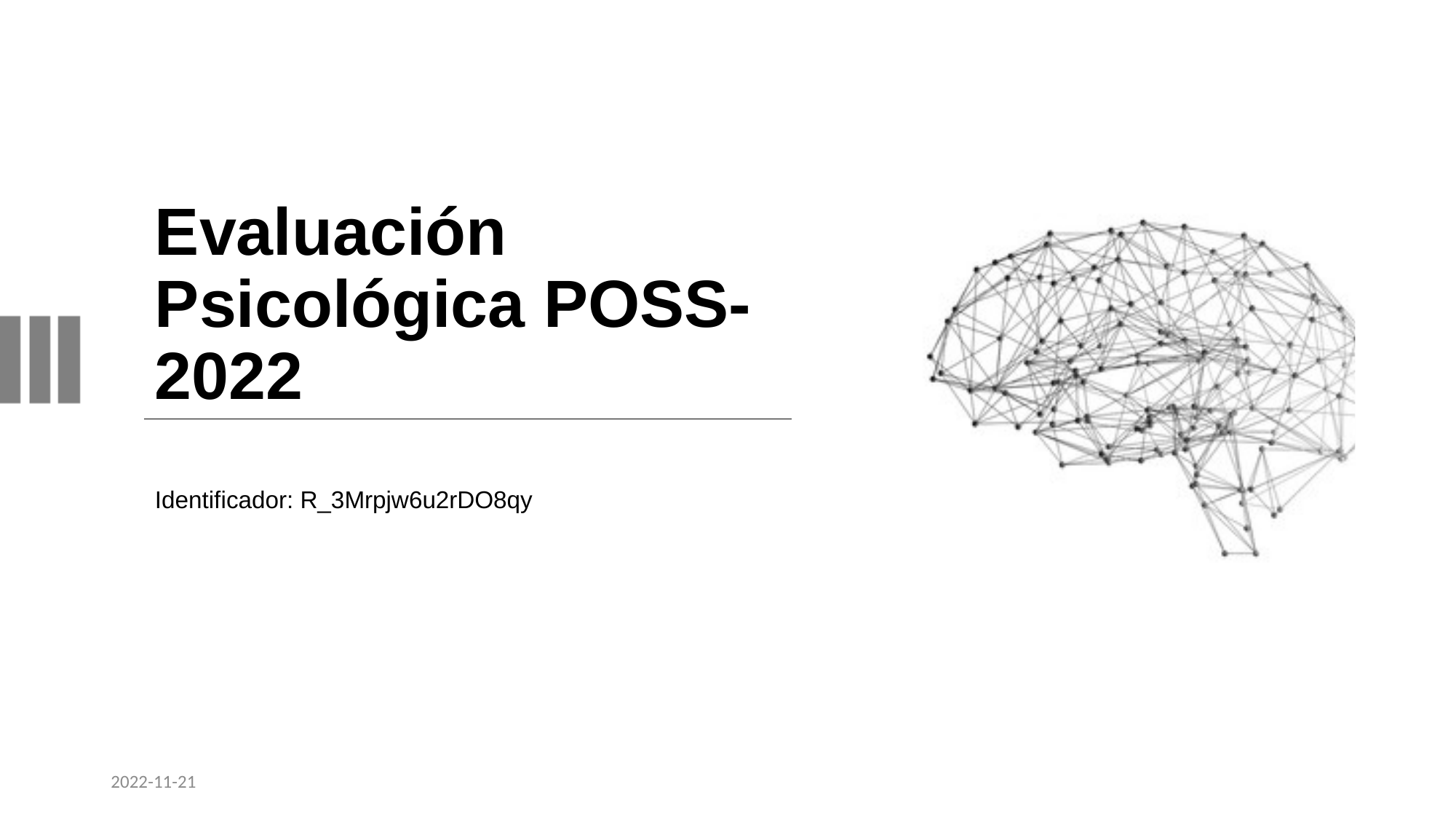

# Evaluación Psicológica POSS-2022
Identificador: R_3Mrpjw6u2rDO8qy
2022-11-21